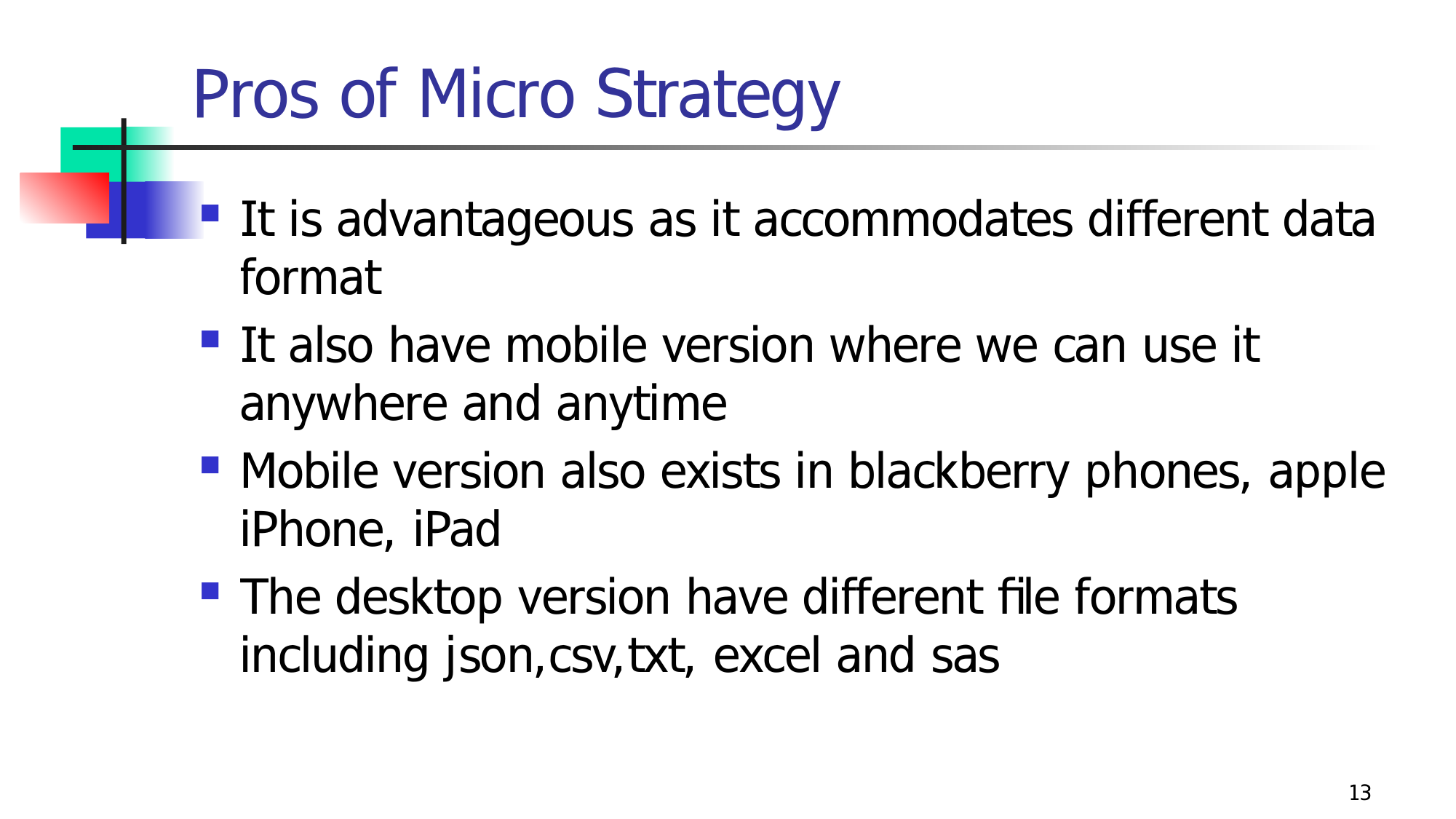

# Pros of Micro Strategy
It is advantageous as it accommodates different data format
It also have mobile version where we can use it anywhere and anytime
Mobile version also exists in blackberry phones, apple iPhone, iPad
The desktop version have different file formats including json,csv,txt, excel and sas
13